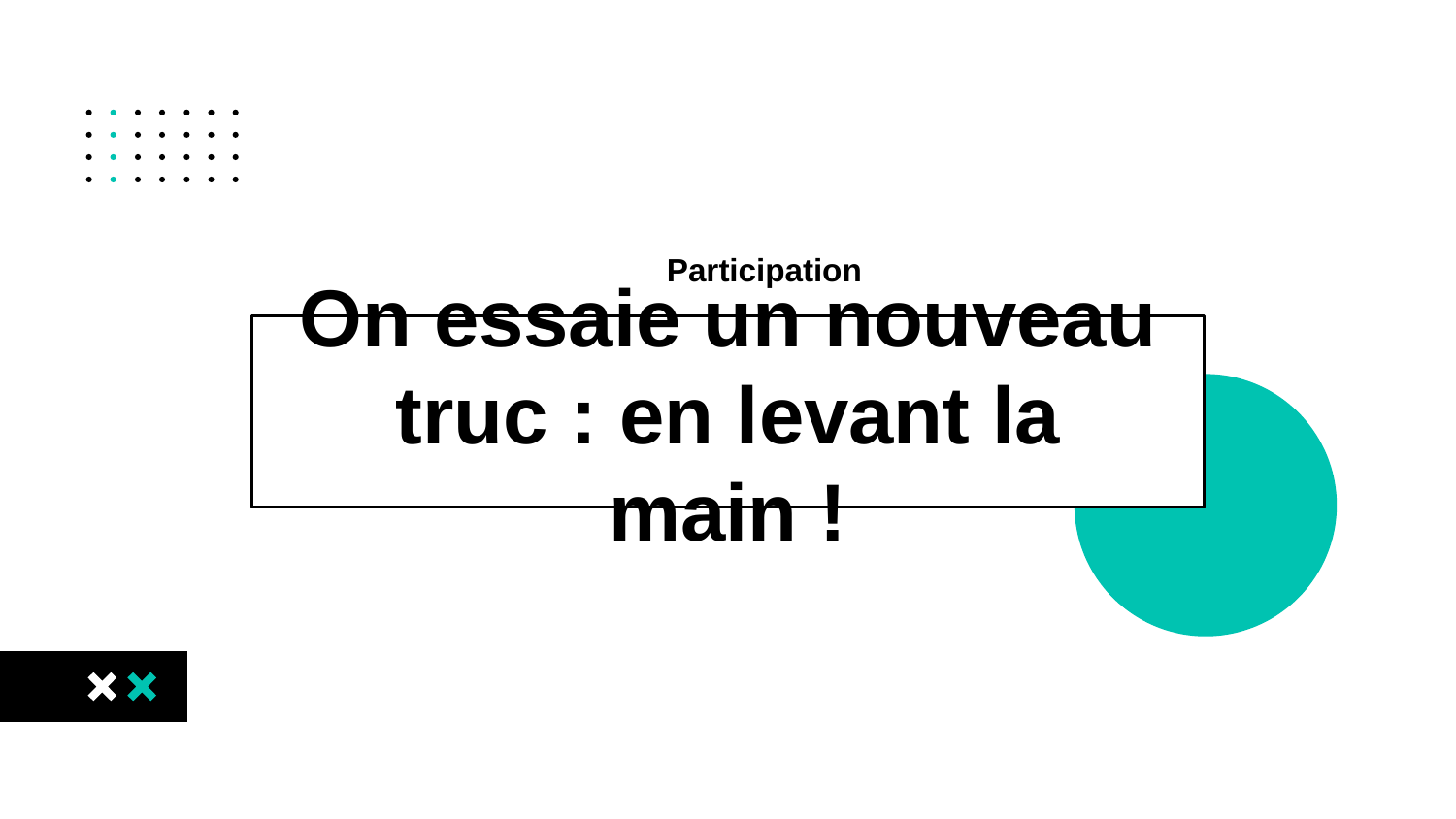

Participation
# On essaie un nouveau truc : en levant la main !